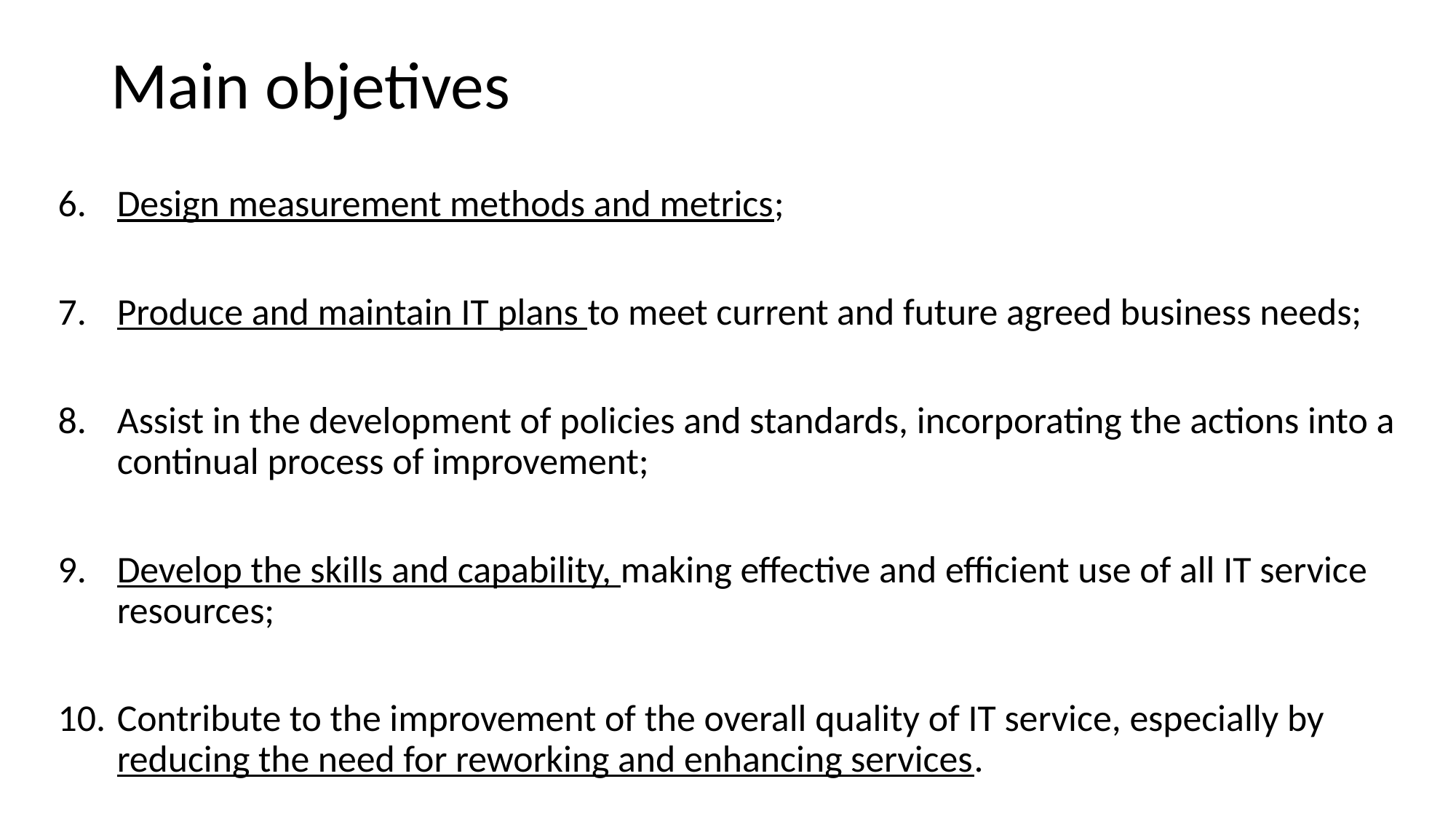

# Main objetives
Design measurement methods and metrics;

Produce and maintain IT plans to meet current and future agreed business needs;

Assist in the development of policies and standards, incorporating the actions into a continual process of improvement;

Develop the skills and capability, making effective and efficient use of all IT service resources;

Contribute to the improvement of the overall quality of IT service, especially by reducing the need for reworking and enhancing services.